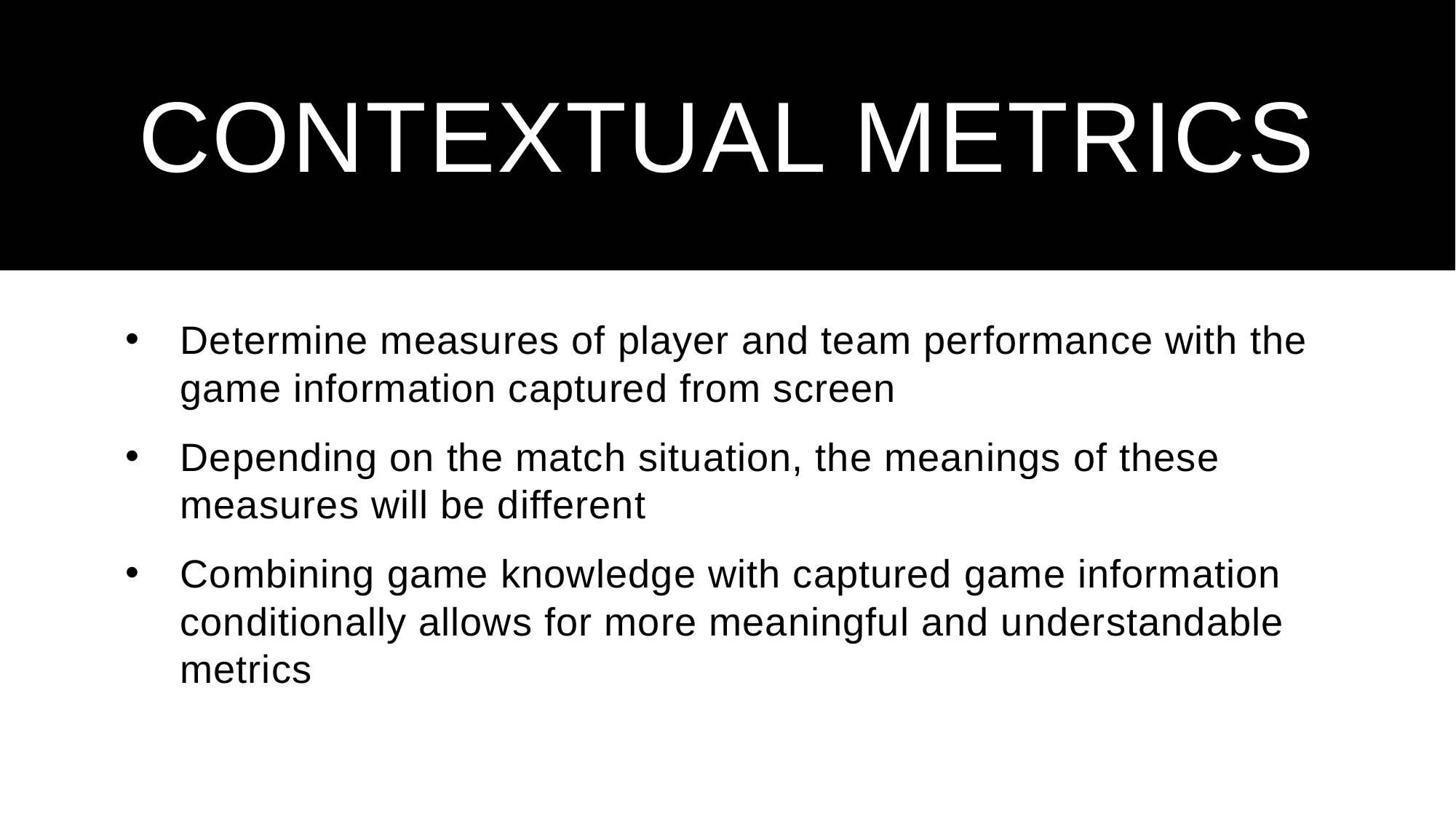

# Contextual metrics
Determine measures of player and team performance with the game information captured from screen
Depending on the match situation, the meanings of these measures will be different
Combining game knowledge with captured game information conditionally allows for more meaningful and understandable metrics